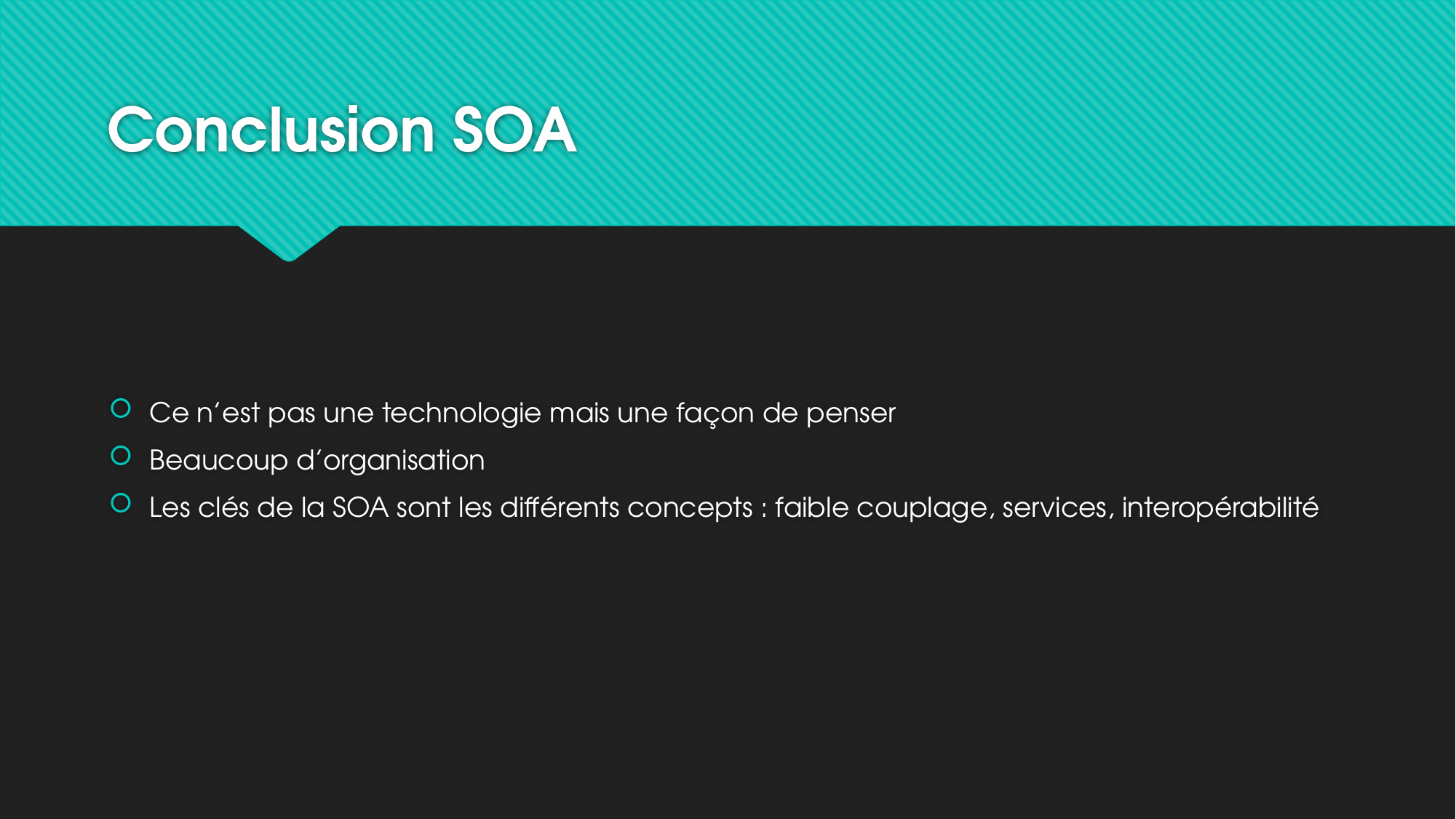

# Conclusion SOA
Ce n’est pas une technologie mais une façon de penser
Beaucoup d’organisation
Les clés de la SOA sont les différents concepts : faible couplage, services, interopérabilité